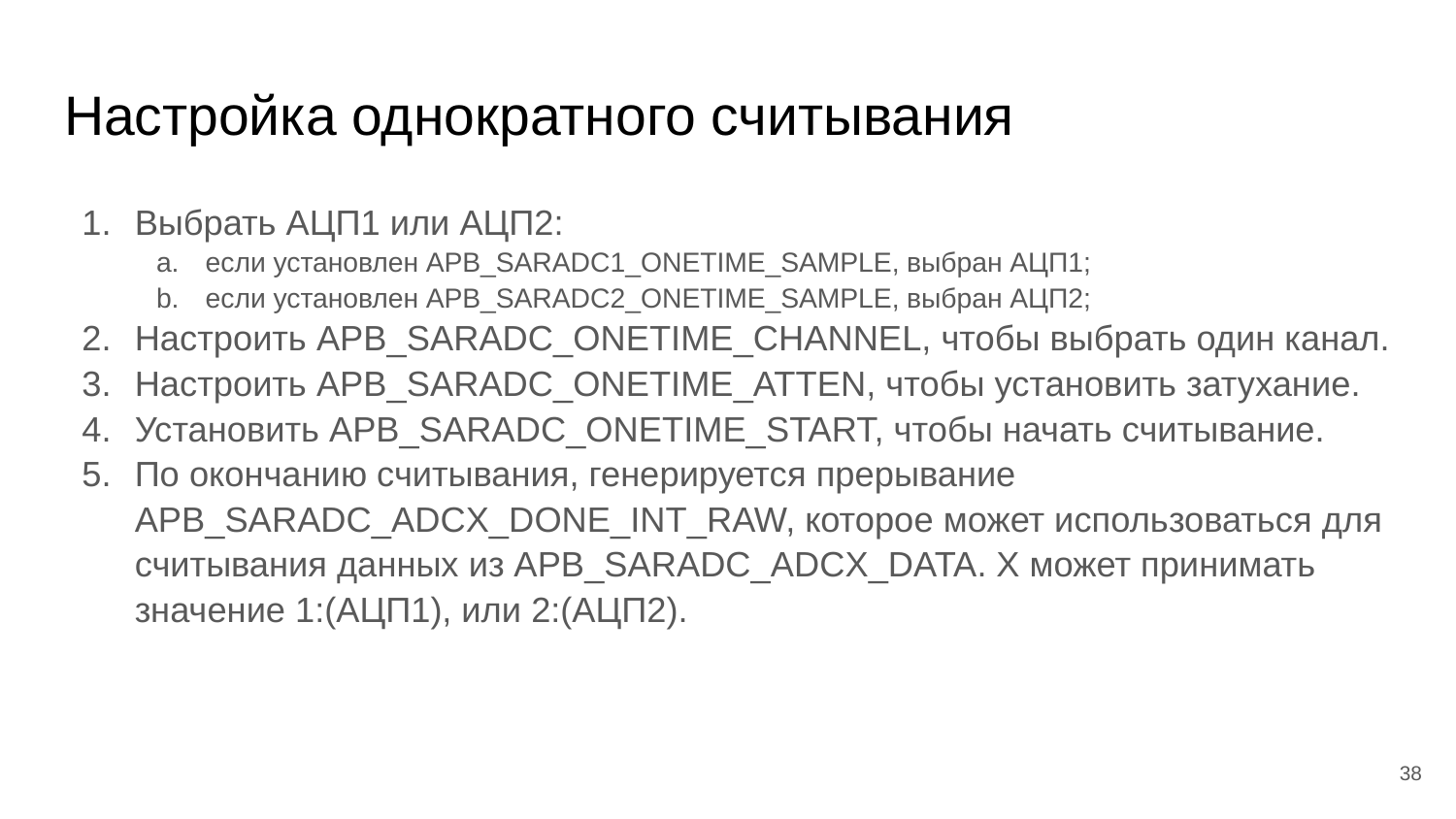

# Настройка однократного считывания
Выбрать АЦП1 или АЦП2:
если установлен APB_SARADC1_ONETIME_SAMPLE, выбран АЦП1;
если установлен APB_SARADC2_ONETIME_SAMPLE, выбран АЦП2;
Настроить APB_SARADC_ONETIME_CHANNEL, чтобы выбрать один канал.
Настроить APB_SARADC_ONETIME_ATTEN, чтобы установить затухание.
Установить APB_SARADC_ONETIME_START, чтобы начать считывание.
По окончанию считывания, генерируется прерывание APB_SARADC_ADCX_DONE_INT_RAW, которое может использоваться для считывания данных из APB_SARADC_ADCX_DATA. X может принимать значение 1:(АЦП1), или 2:(АЦП2).
38